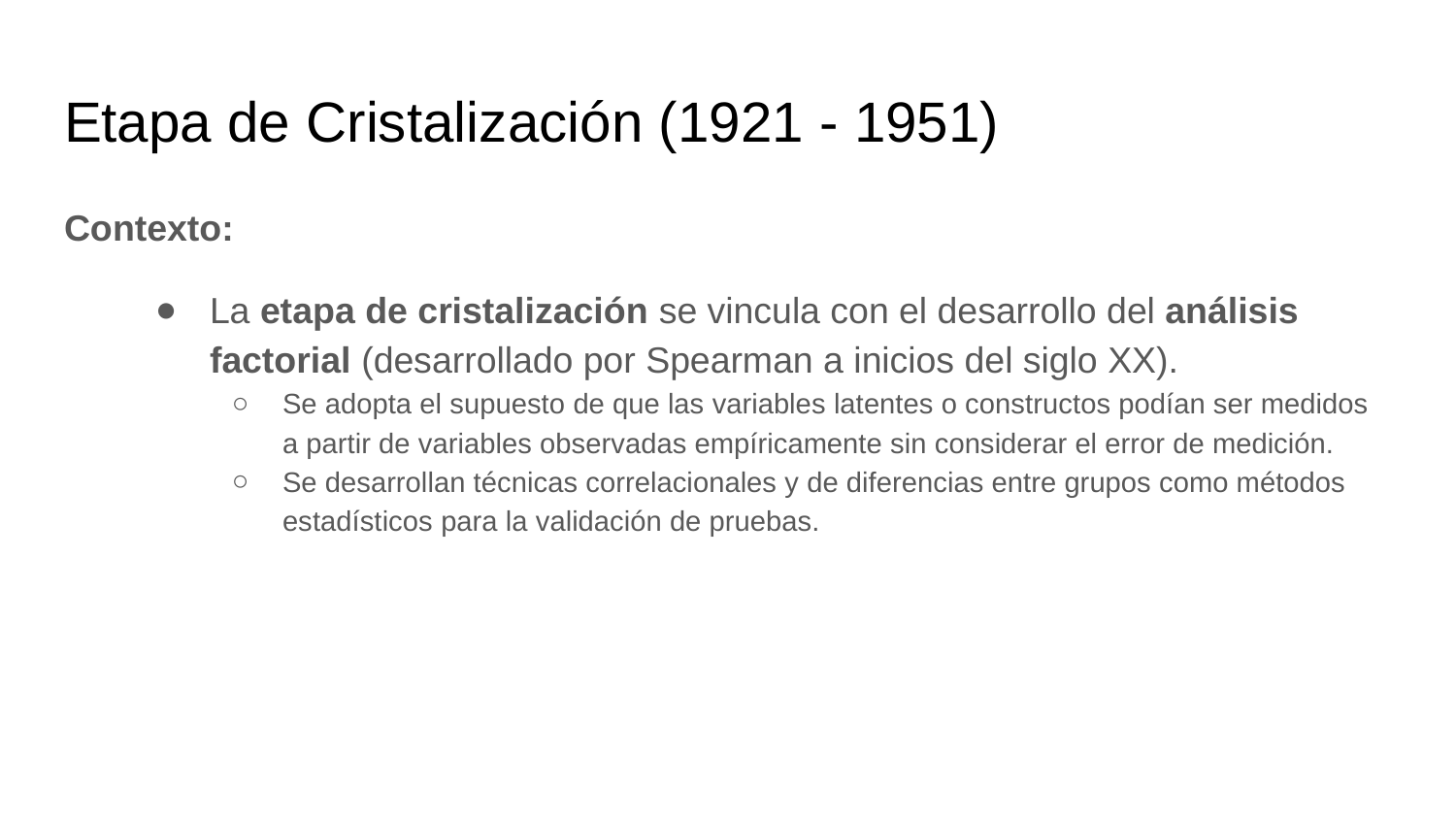

# Etapa de Cristalización (1921 - 1951)

Contexto:
La etapa de cristalización se vincula con el desarrollo del análisis factorial (desarrollado por Spearman a inicios del siglo XX).
Se adopta el supuesto de que las variables latentes o constructos podían ser medidos a partir de variables observadas empíricamente sin considerar el error de medición.
Se desarrollan técnicas correlacionales y de diferencias entre grupos como métodos estadísticos para la validación de pruebas.